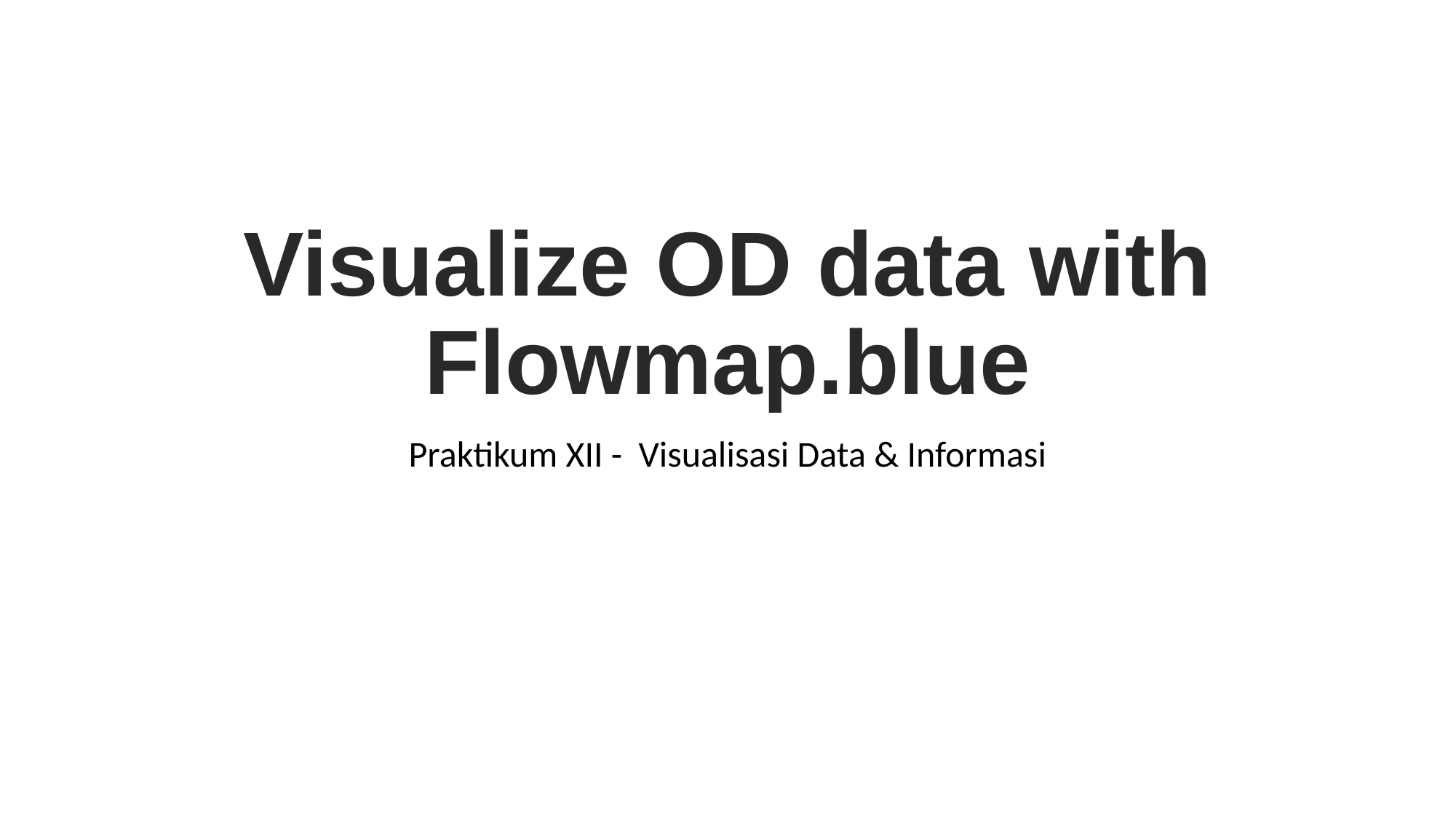

# Visualize OD data with Flowmap.blue
Praktikum XII -  Visualisasi Data & Informasi